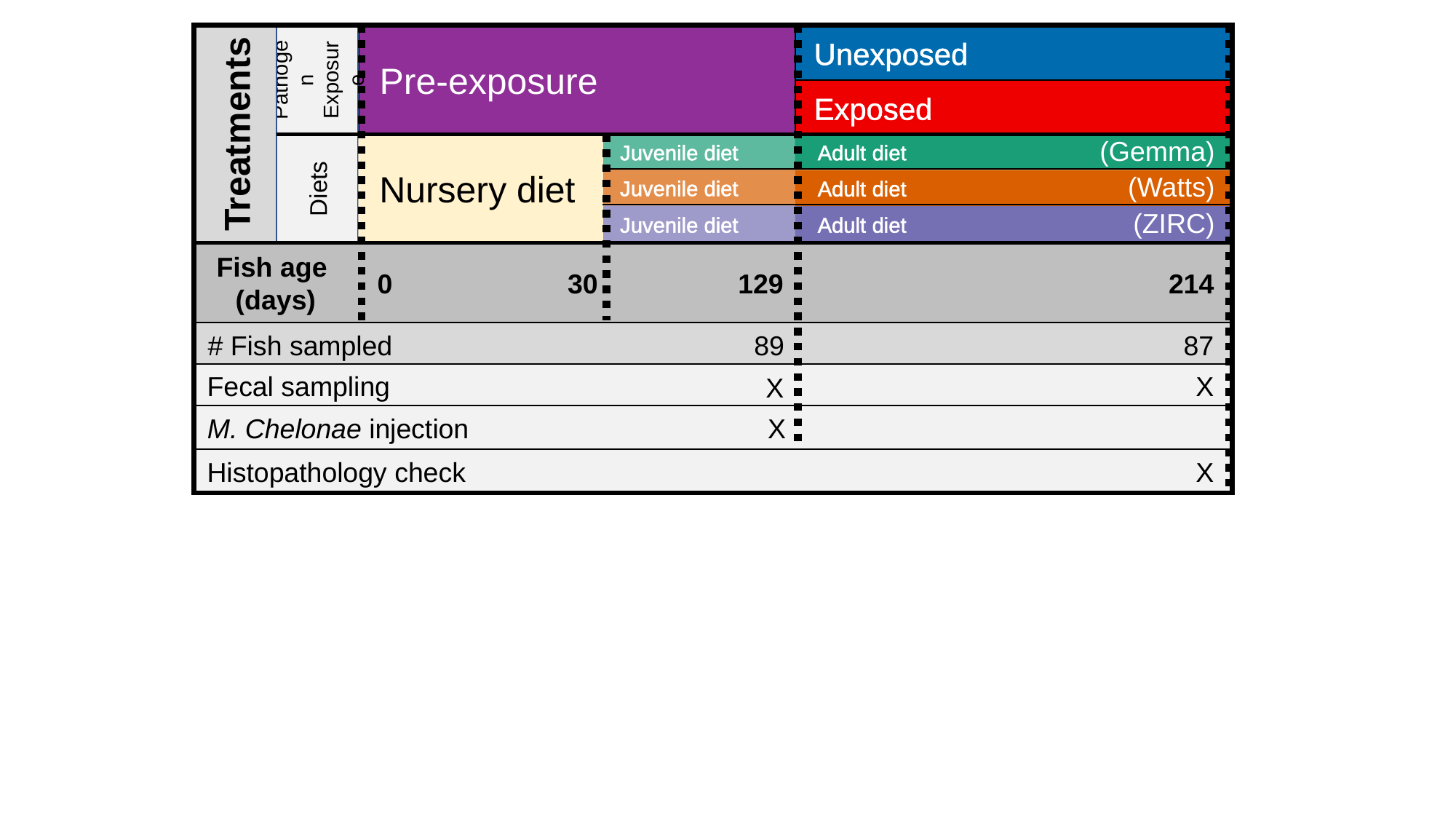

Treatments
Pathogen
Exposure
 Pre-exposure
 Unexposed
 Exposed
(Gemma)
 Nursery diet
  Adult diet
  Adult diet
  Adult diet
 Juvenile diet
 Juvenile diet
 Juvenile diet
Diets
(Watts)
(ZIRC)

Fish age
(days)
0
30
129
214
# Fish sampled
89
87

Fecal sampling
X

X
M. Chelonae injection
X

Histopathology check
X